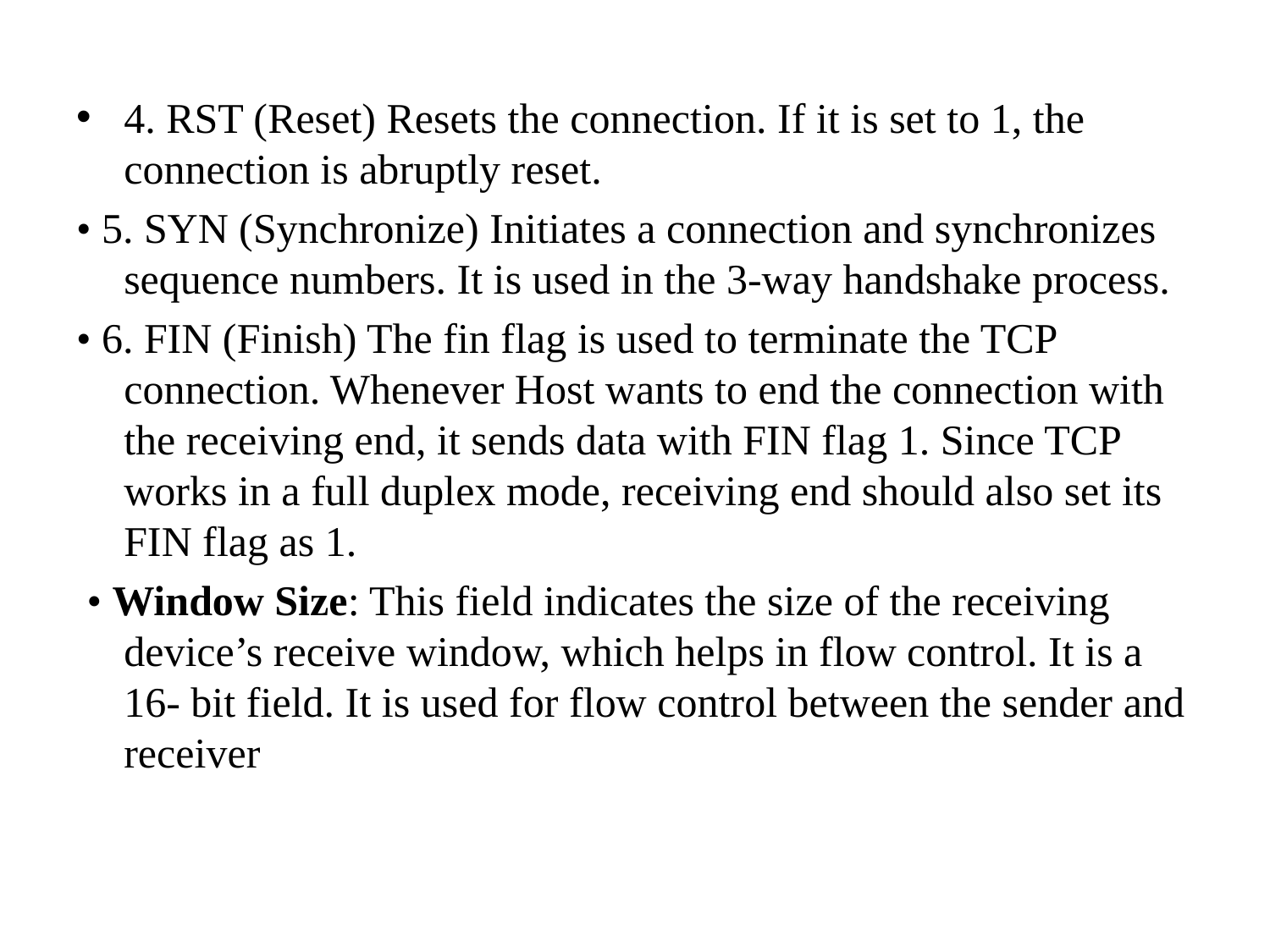

4. RST (Reset) Resets the connection. If it is set to 1, the connection is abruptly reset.
• 5. SYN (Synchronize) Initiates a connection and synchronizes sequence numbers. It is used in the 3-way handshake process.
• 6. FIN (Finish) The fin flag is used to terminate the TCP connection. Whenever Host wants to end the connection with the receiving end, it sends data with FIN flag 1. Since TCP works in a full duplex mode, receiving end should also set its FIN flag as 1.
 • Window Size: This field indicates the size of the receiving device’s receive window, which helps in flow control. It is a 16- bit field. It is used for flow control between the sender and receiver